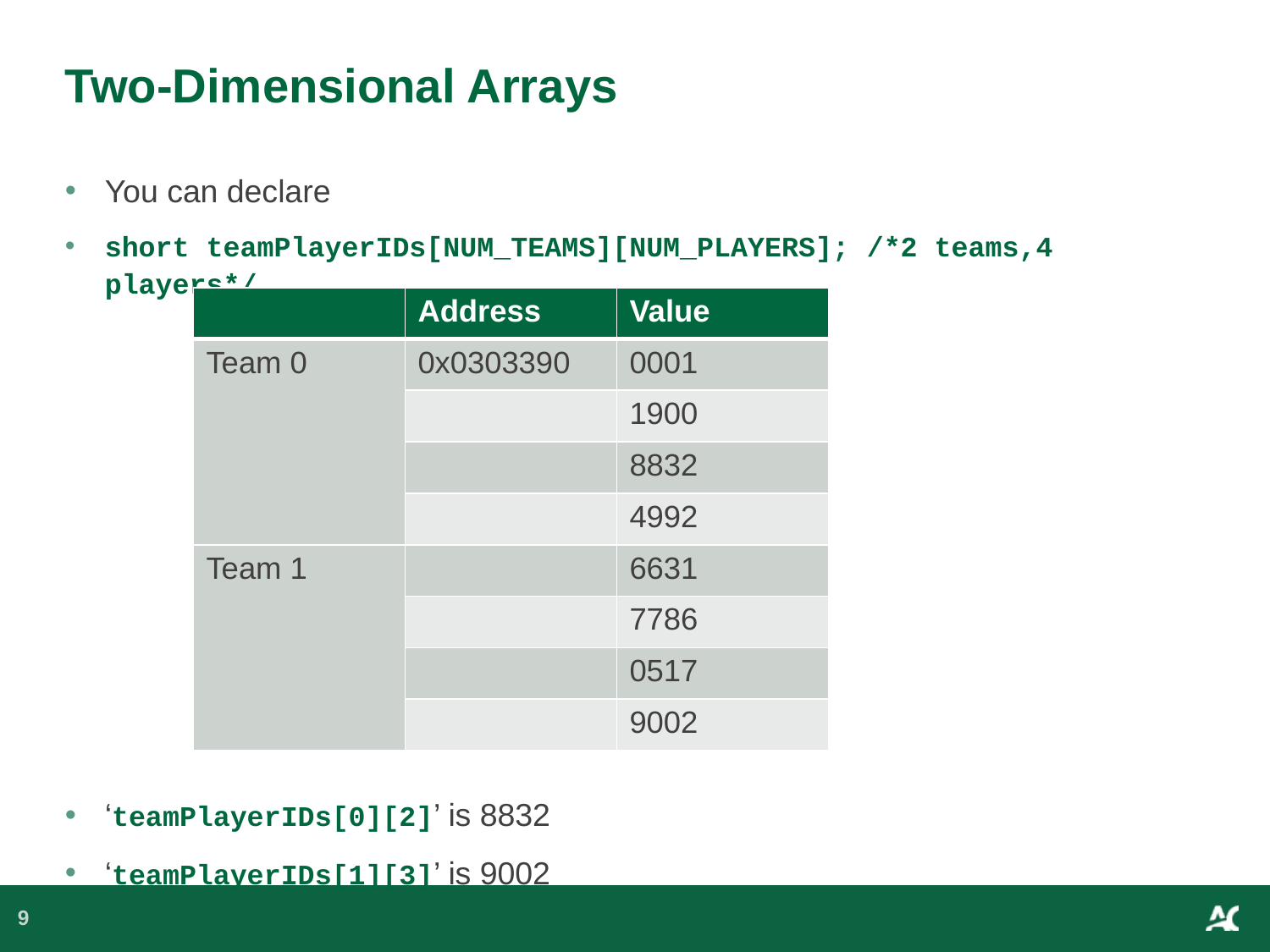

# Two-Dimensional Arrays
You can declare
short teamPlayerIDs[NUM_TEAMS][NUM_PLAYERS];	/*2 teams,4 players*/

‘teamPlayerIDs[0][2]’ is 8832
‘teamPlayerIDs[1][3]’ is 9002
|  | Address | Value |
| --- | --- | --- |
| Team 0 | 0x0303390 | 0001 |
|  |  | 1900 |
|  |  | 8832 |
|  |  | 4992 |
| Team 1 |  | 6631 |
|  |  | 7786 |
|  |  | 0517 |
|  |  | 9002 |
9